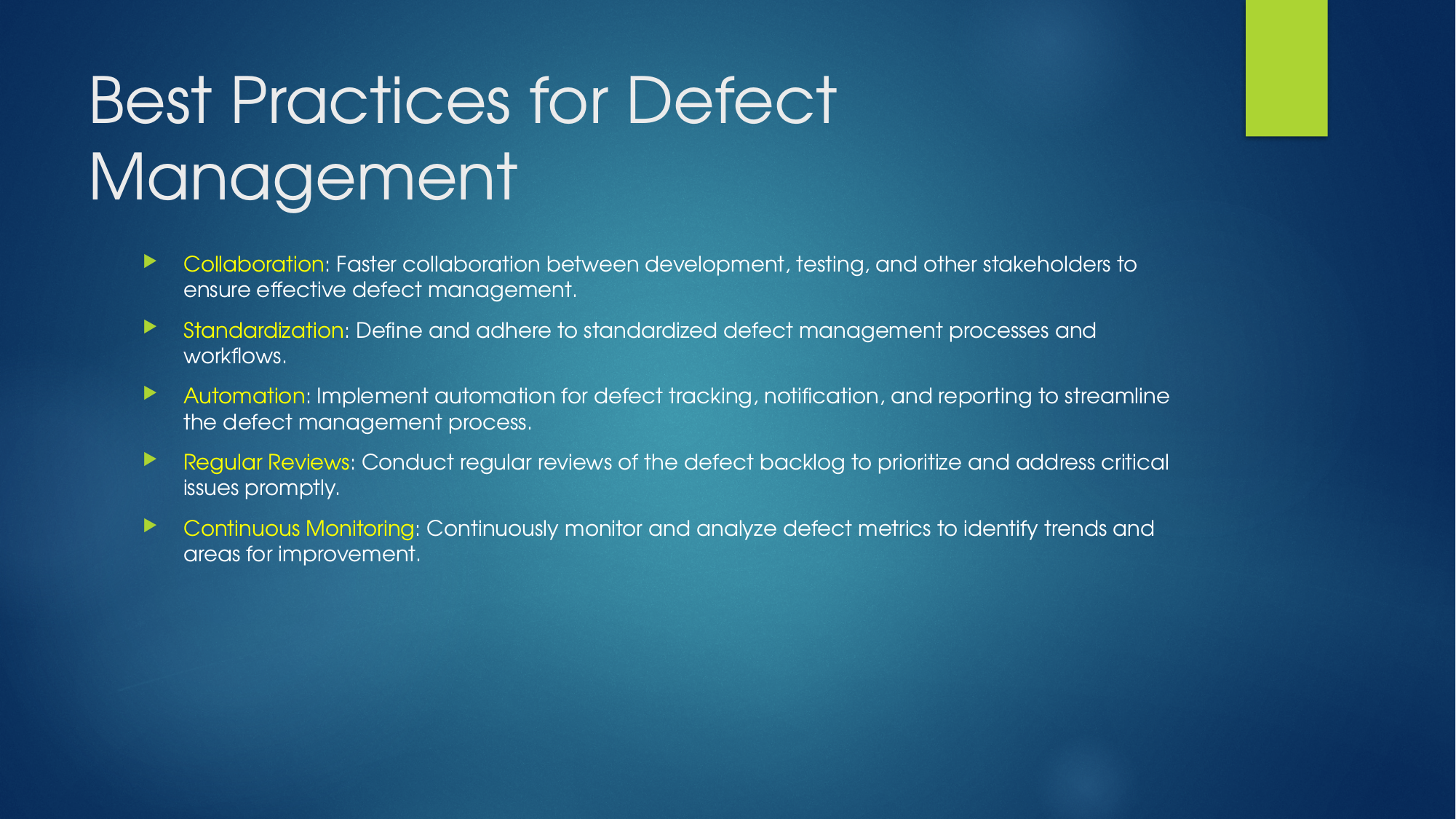

# Best Practices for Defect Management
Collaboration: Faster collaboration between development, testing, and other stakeholders to ensure effective defect management.
Standardization: Define and adhere to standardized defect management processes and workflows.
Automation: Implement automation for defect tracking, notification, and reporting to streamline the defect management process.
Regular Reviews: Conduct regular reviews of the defect backlog to prioritize and address critical issues promptly.
Continuous Monitoring: Continuously monitor and analyze defect metrics to identify trends and areas for improvement.